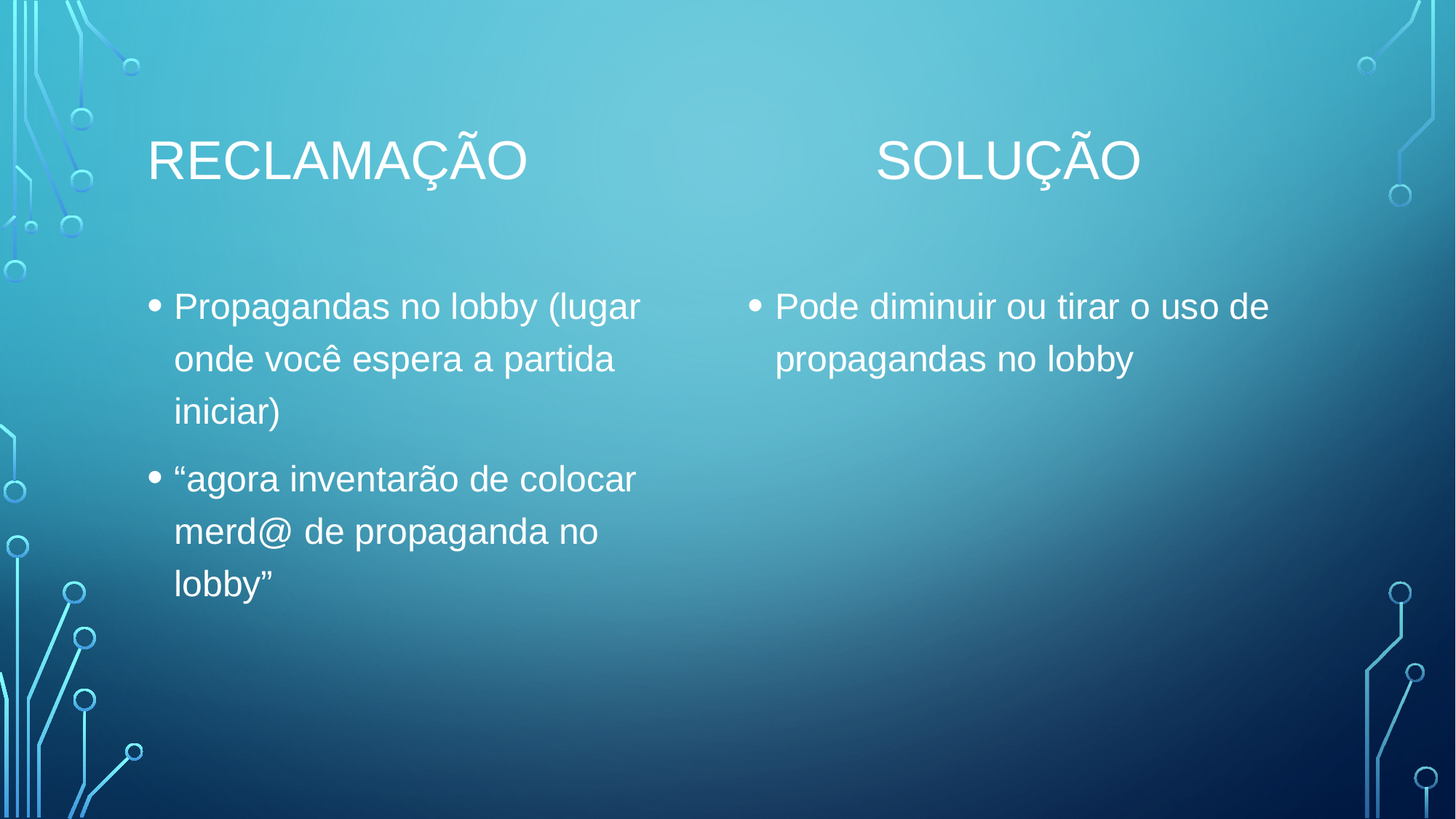

# Reclamação                       solução
Propagandas no lobby (lugar onde você espera a partida iniciar)
“agora inventarão de colocar merd@ de propaganda no lobby”

Pode diminuir ou tirar o uso de propagandas no lobby